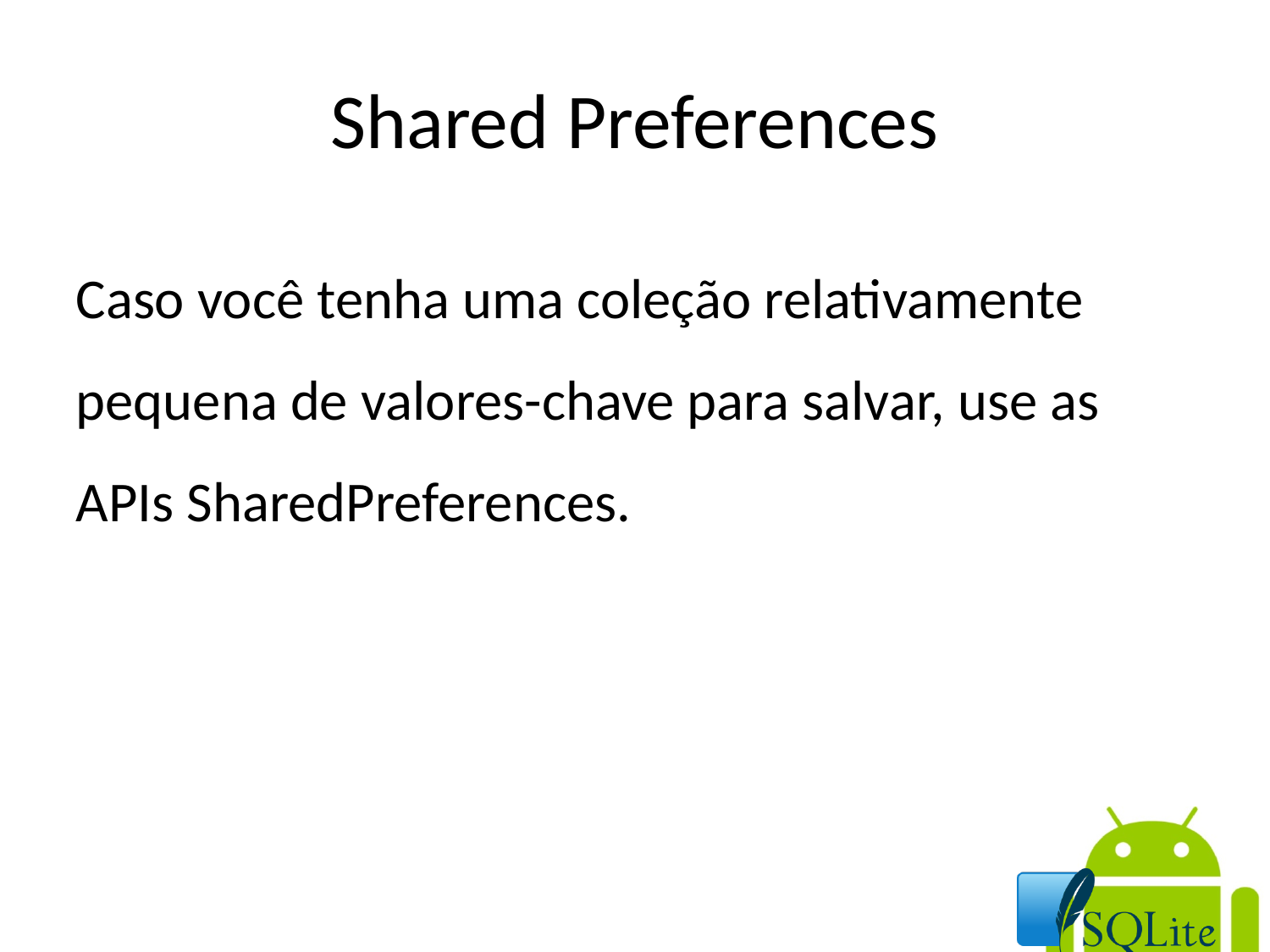

Shared Preferences
Caso você tenha uma coleção relativamente pequena de valores-chave para salvar, use as APIs SharedPreferences.